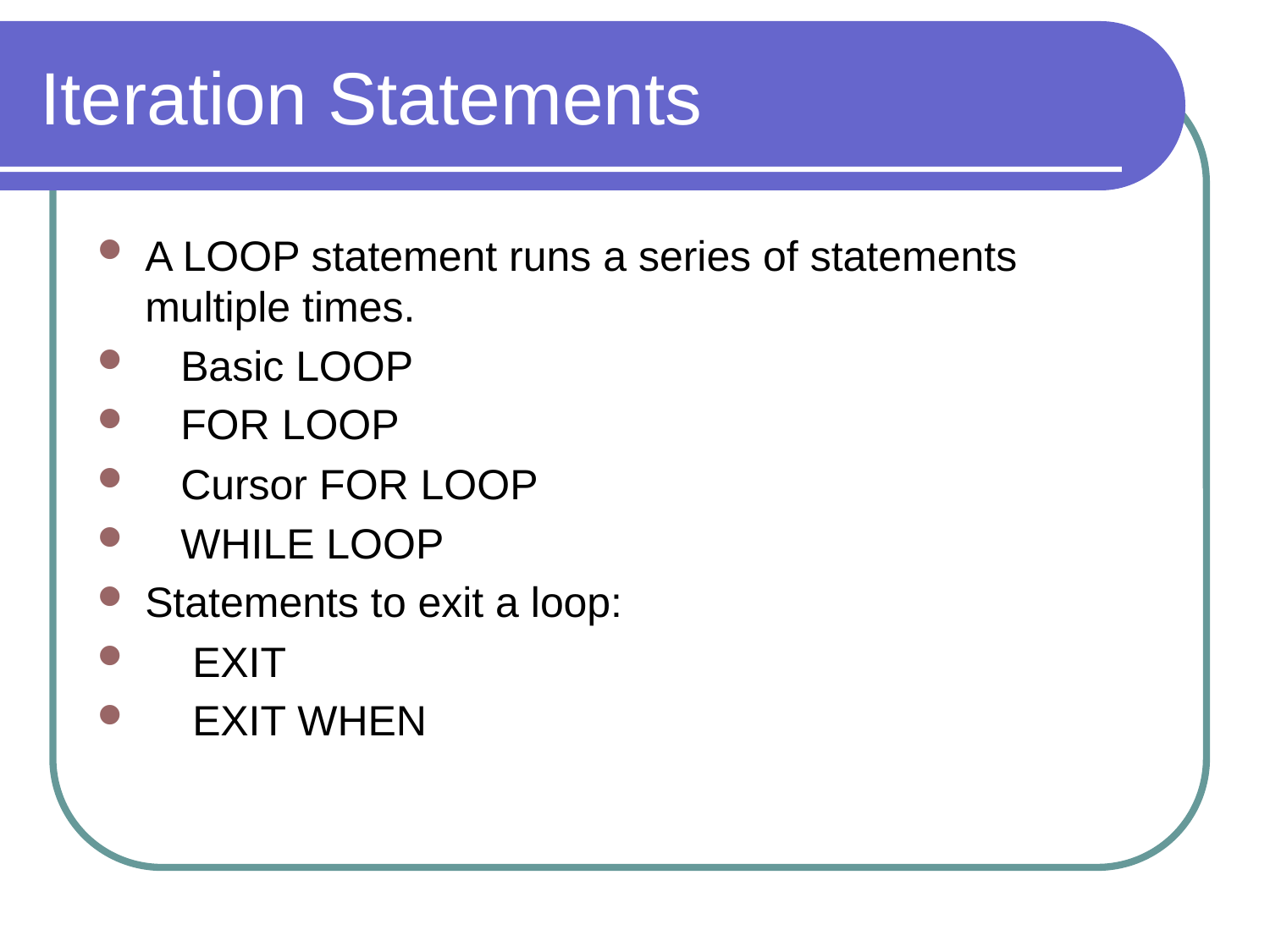

# Iteration Statements
A LOOP statement runs a series of statements multiple times.
   Basic LOOP
   FOR LOOP
   Cursor FOR LOOP
   WHILE LOOP
Statements to exit a loop:
    EXIT
    EXIT WHEN